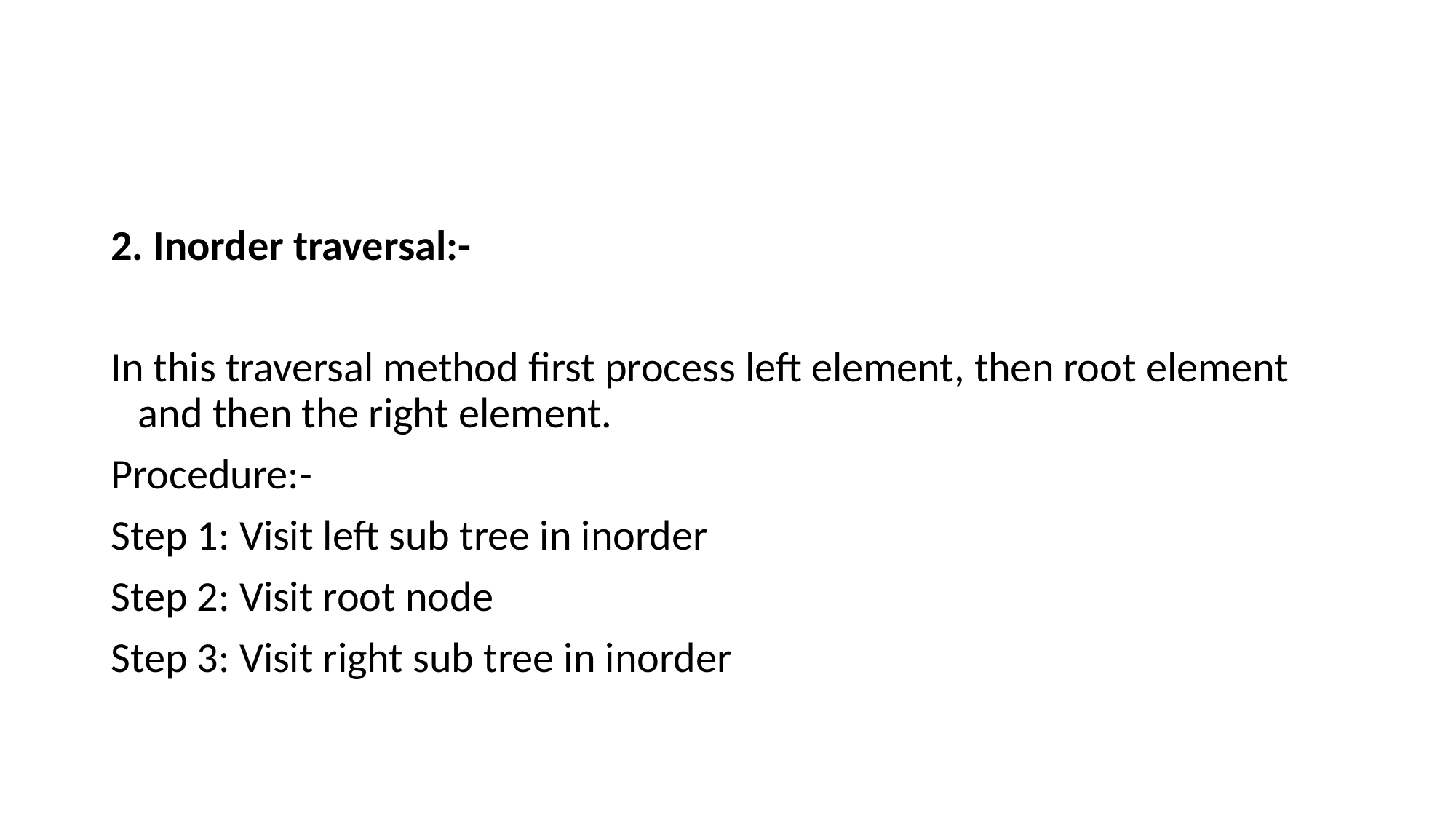

2. Inorder traversal:-

In this traversal method first process left element, then root element and then the right element.
Procedure:-
Step 1: Visit left sub tree in inorder
Step 2: Visit root node
Step 3: Visit right sub tree in inorder